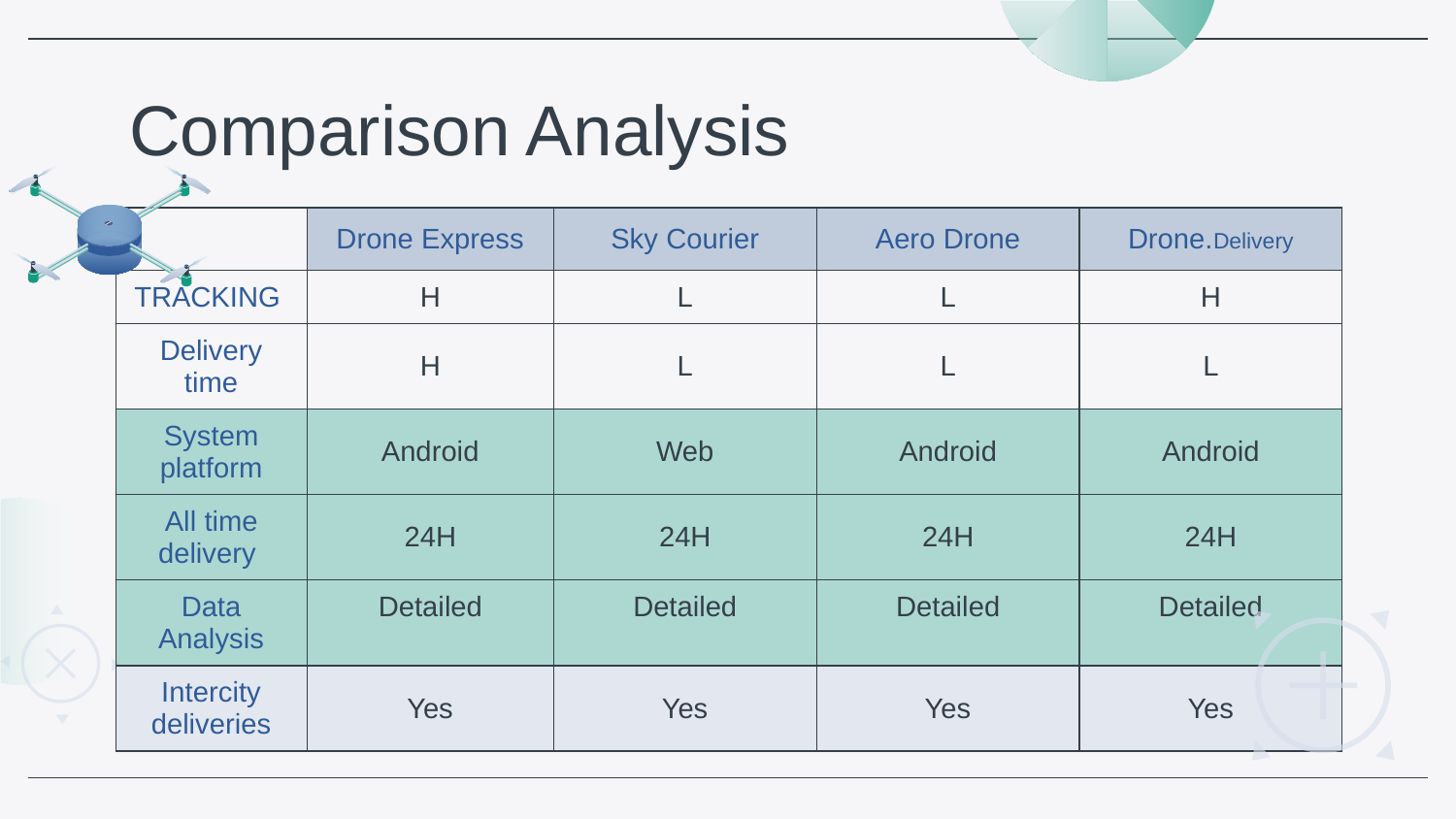

# Comparison Analysis

|  | Drone Express | Sky Courier | Aero Drone | Drone.Delivery |
| --- | --- | --- | --- | --- |
| TRACKING | H | L | L | H |
| Delivery time | H | L | L | L |
| System platform | Android | Web | Android | Android |
| All time delivery | 24H | 24H | 24H | 24H |
| Data Analysis | Detailed | Detailed | Detailed | Detailed |
| Intercity deliveries | Yes | Yes | Yes | Yes |